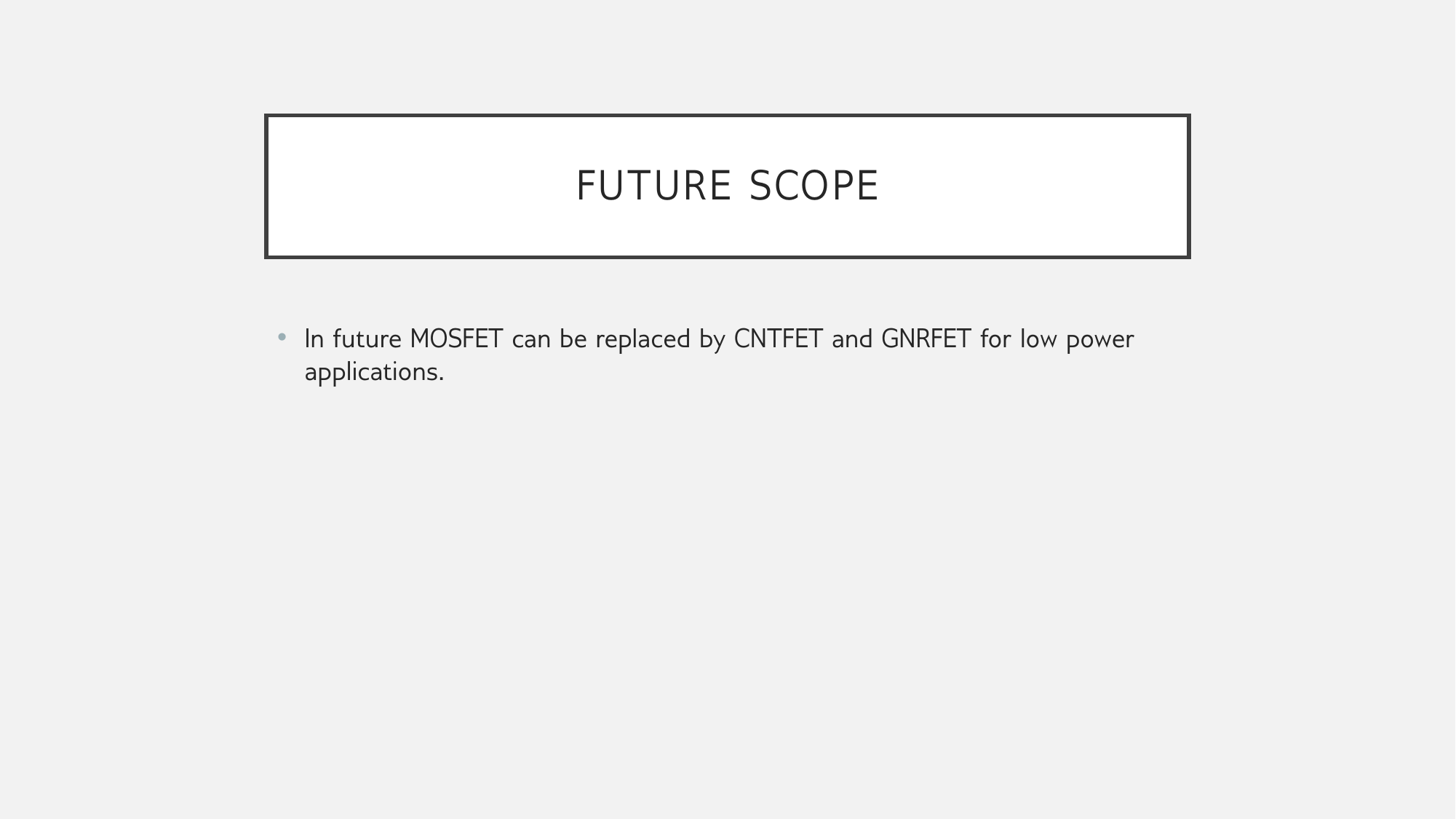

# Future scope
In future MOSFET can be replaced by CNTFET and GNRFET for low power applications.